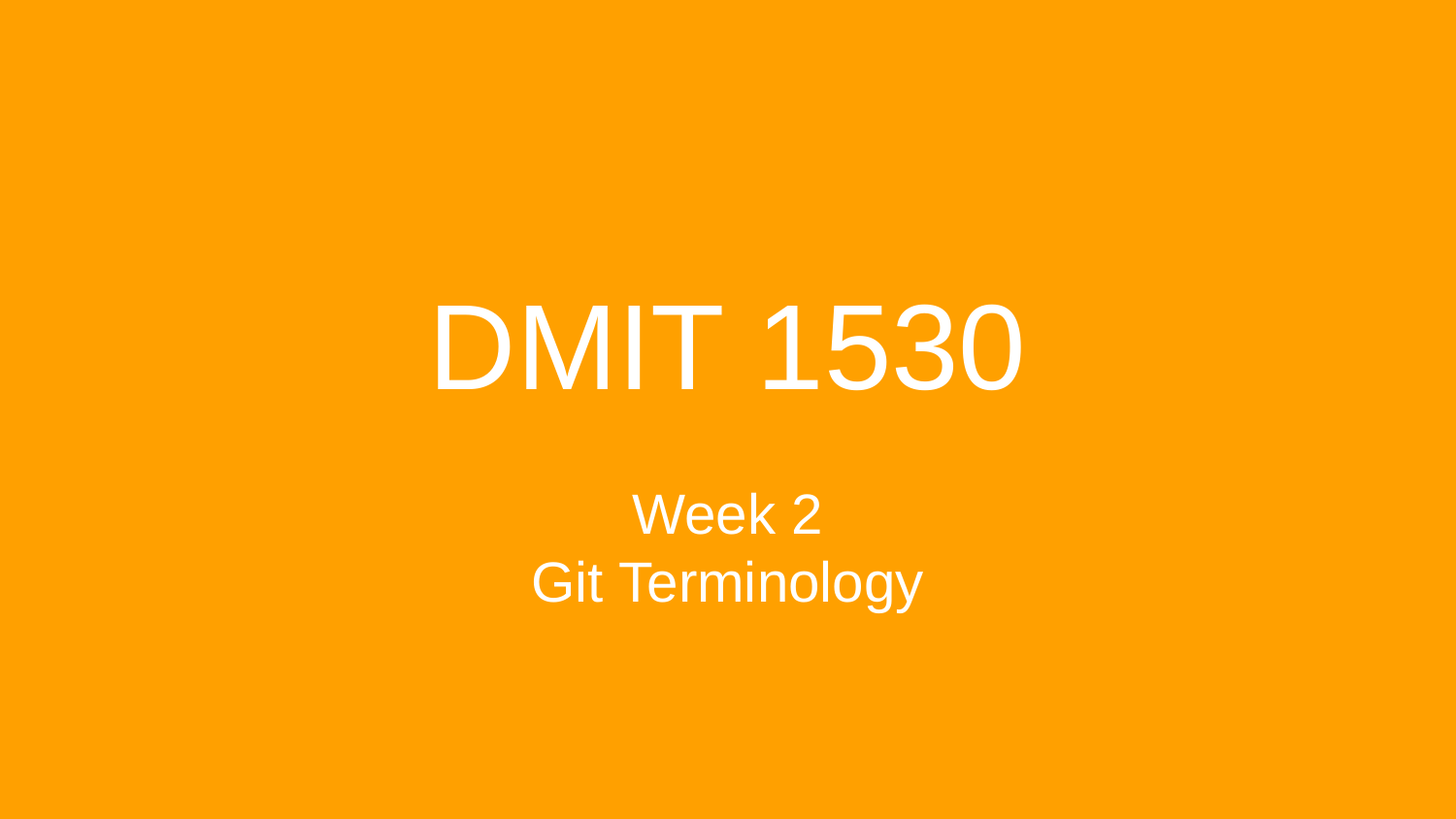

# DMIT 1530
Week 2
Git Terminology